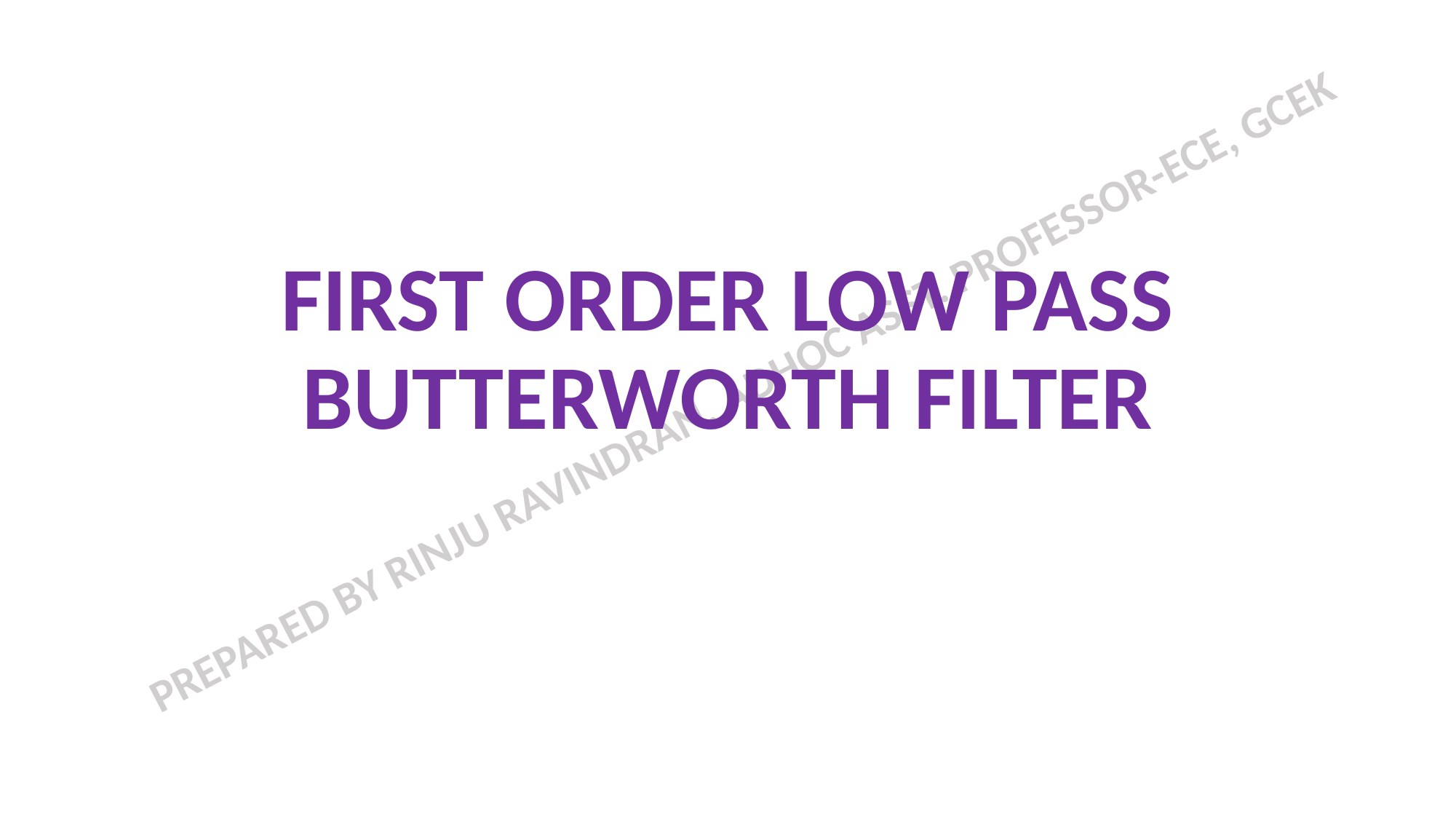

# FIRST ORDER LOW PASS BUTTERWORTH FILTER